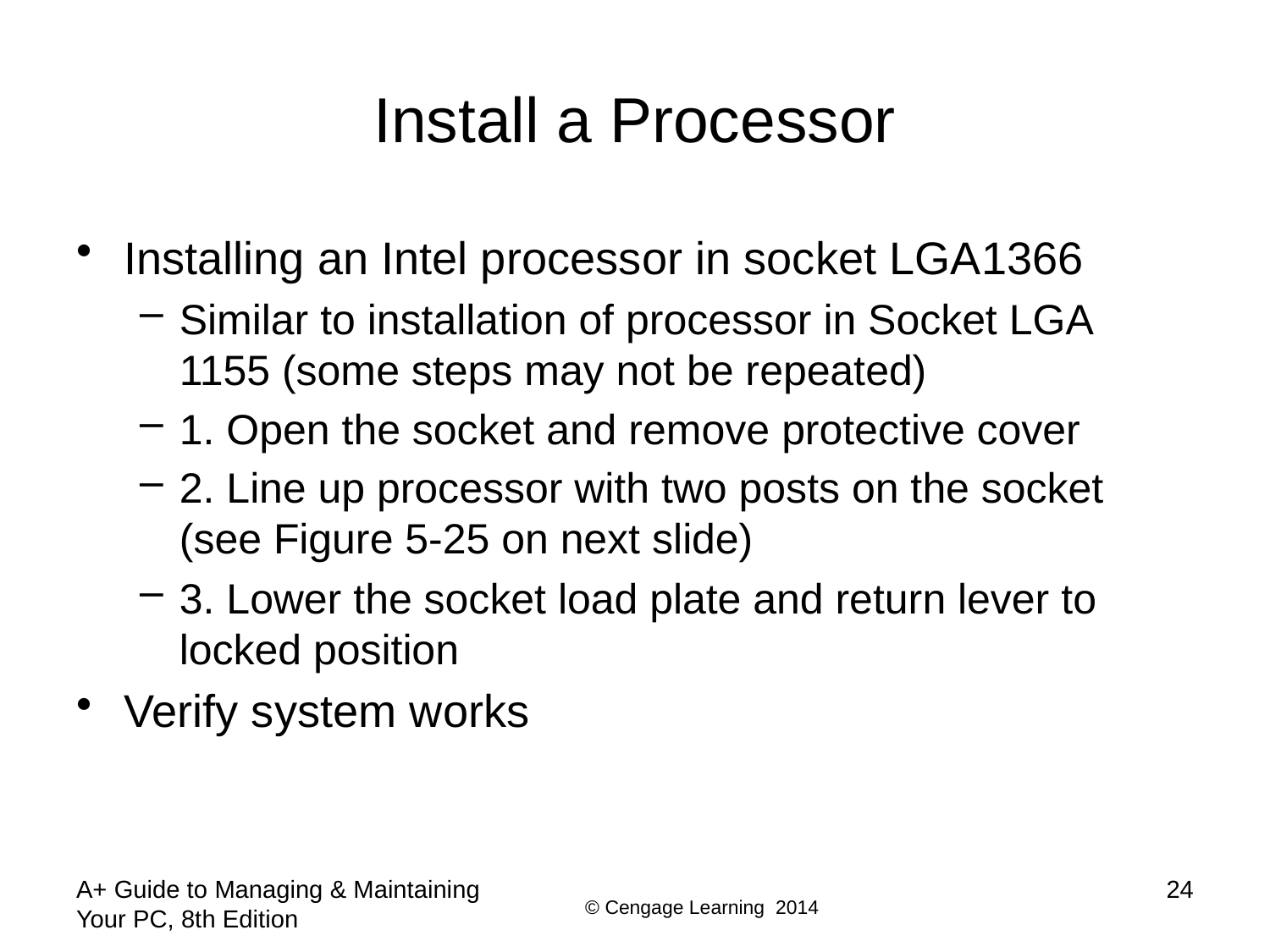

# Install a Processor
Installing an Intel processor in socket LGA1366
Similar to installation of processor in Socket LGA 1155 (some steps may not be repeated)
1. Open the socket and remove protective cover
2. Line up processor with two posts on the socket (see Figure 5-25 on next slide)
3. Lower the socket load plate and return lever to locked position
Verify system works
A+ Guide to Managing & Maintaining Your PC, 8th Edition
24